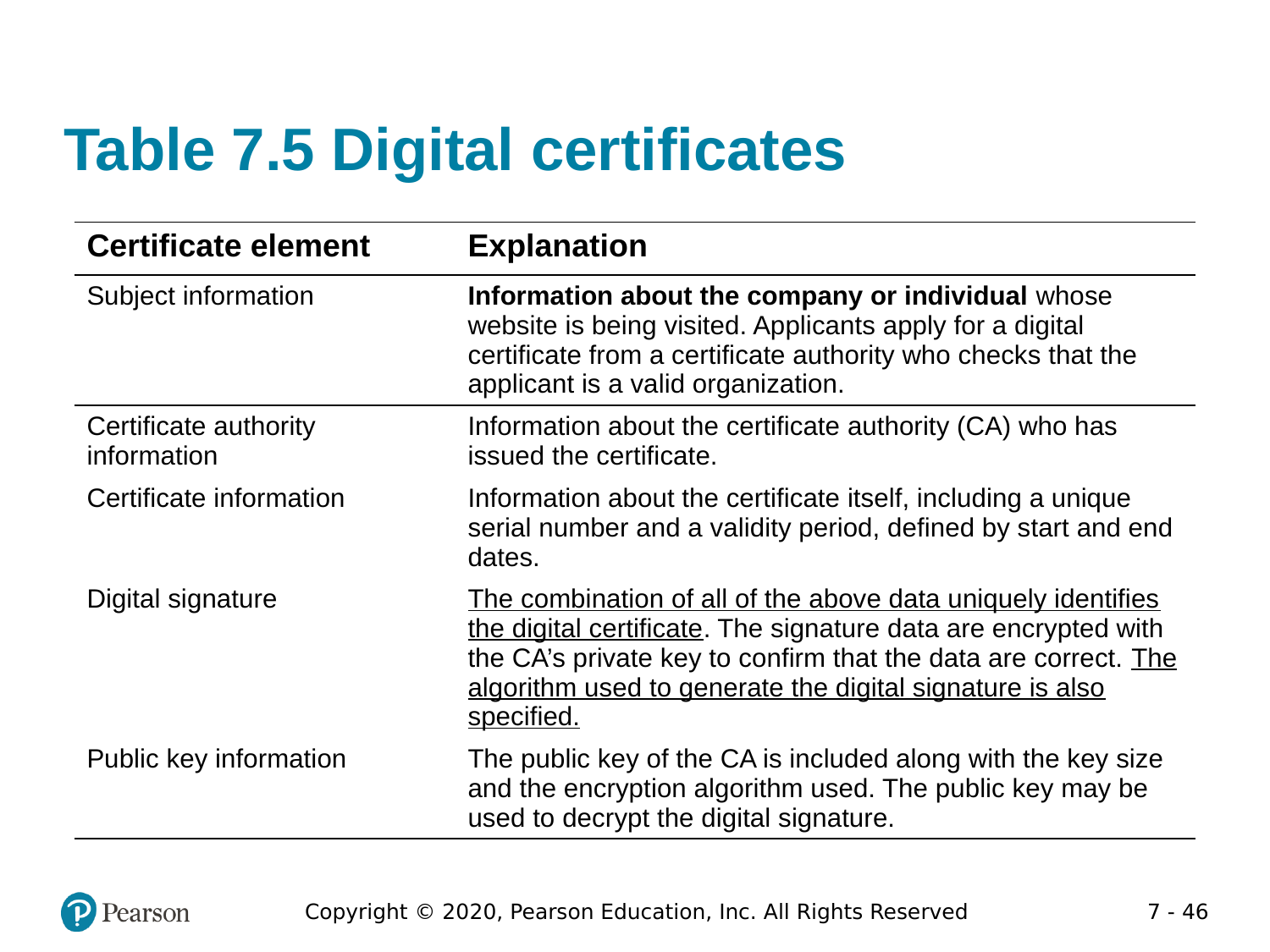

# Table 7.5 Digital certificates
| Certificate element | Explanation |
| --- | --- |
| Subject information | Information about the company or individual whose website is being visited. Applicants apply for a digital certificate from a certificate authority who checks that the applicant is a valid organization. |
| Certificate authority information | Information about the certificate authority (CA) who has issued the certificate. |
| Certificate information | Information about the certificate itself, including a unique serial number and a validity period, defined by start and end dates. |
| Digital signature | The combination of all of the above data uniquely identifies the digital certificate. The signature data are encrypted with the CA’s private key to confirm that the data are correct. The algorithm used to generate the digital signature is also specified. |
| Public key information | The public key of the CA is included along with the key size and the encryption algorithm used. The public key may be used to decrypt the digital signature. |